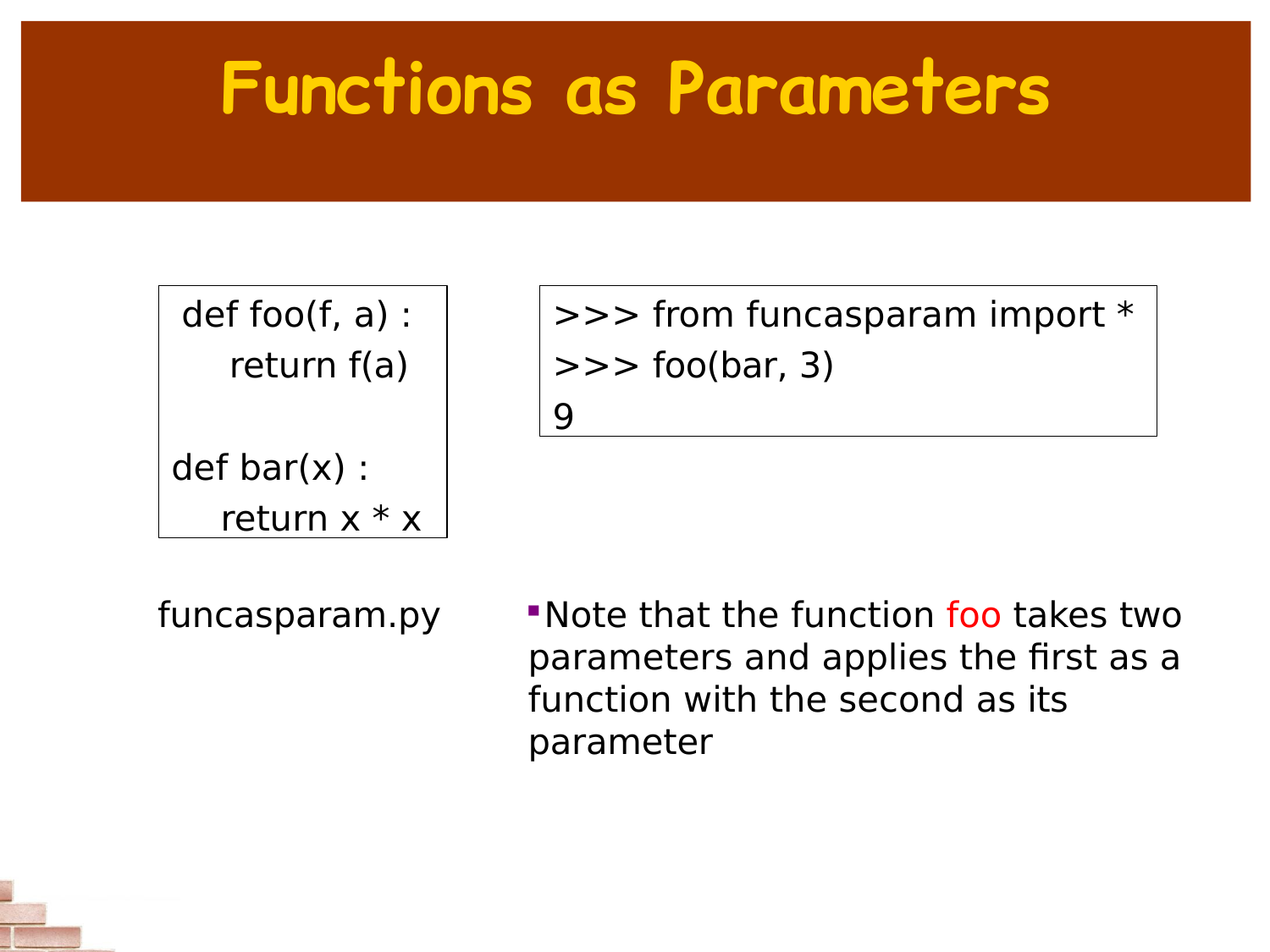

# Functions as Parameters
def foo(f, a) :
return f(a)

def bar(x) : return x * x
>>> from funcasparam import *
>>> foo(bar, 3)
9
funcasparam.py
	Note that the function foo takes two parameters and applies the first as a function with the second as its parameter